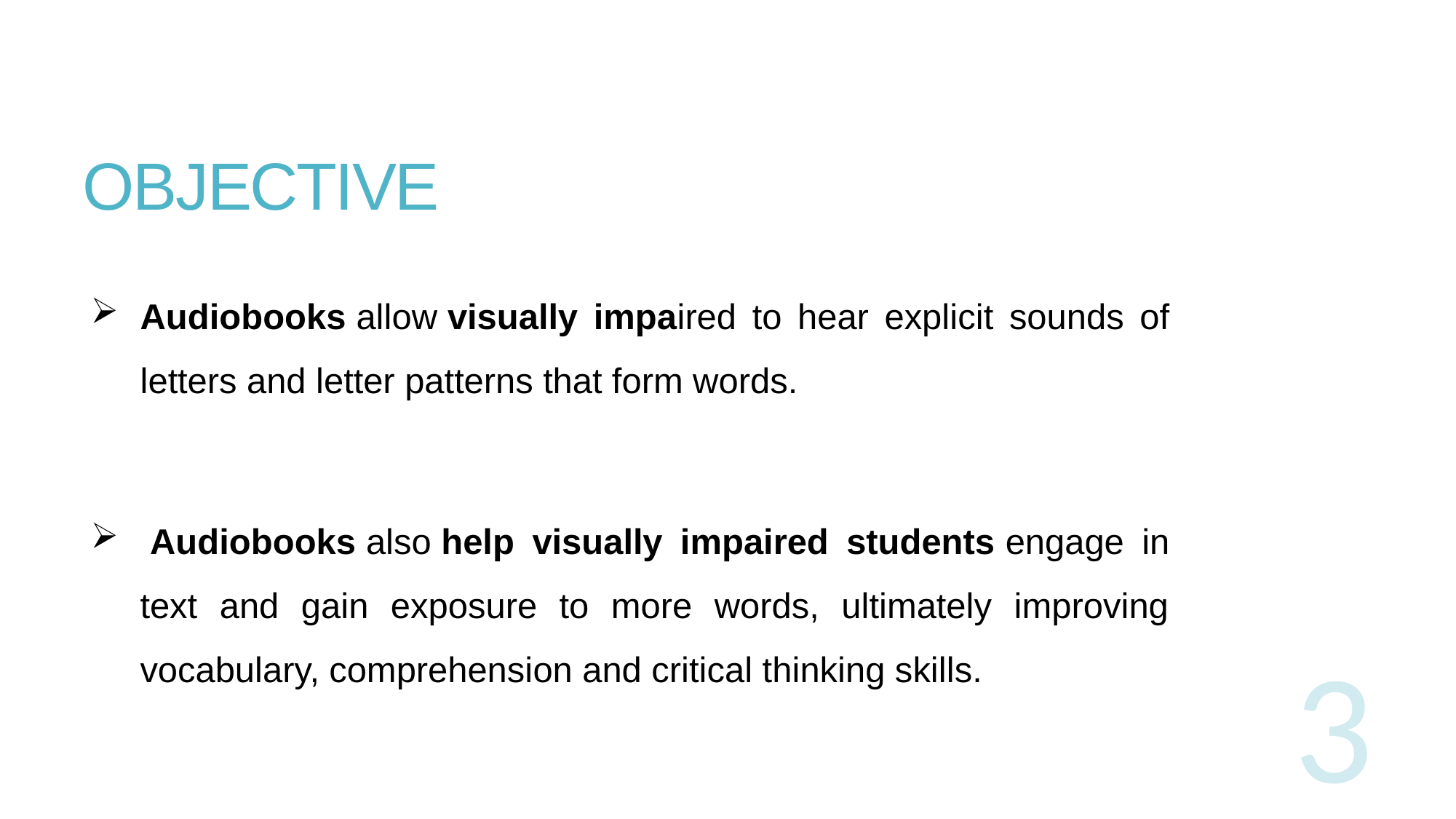

# OBJECTIVE
Audiobooks allow visually impaired to hear explicit sounds of letters and letter patterns that form words.

 Audiobooks also help visually impaired students engage in text and gain exposure to more words, ultimately improving vocabulary, comprehension and critical thinking skills.
3